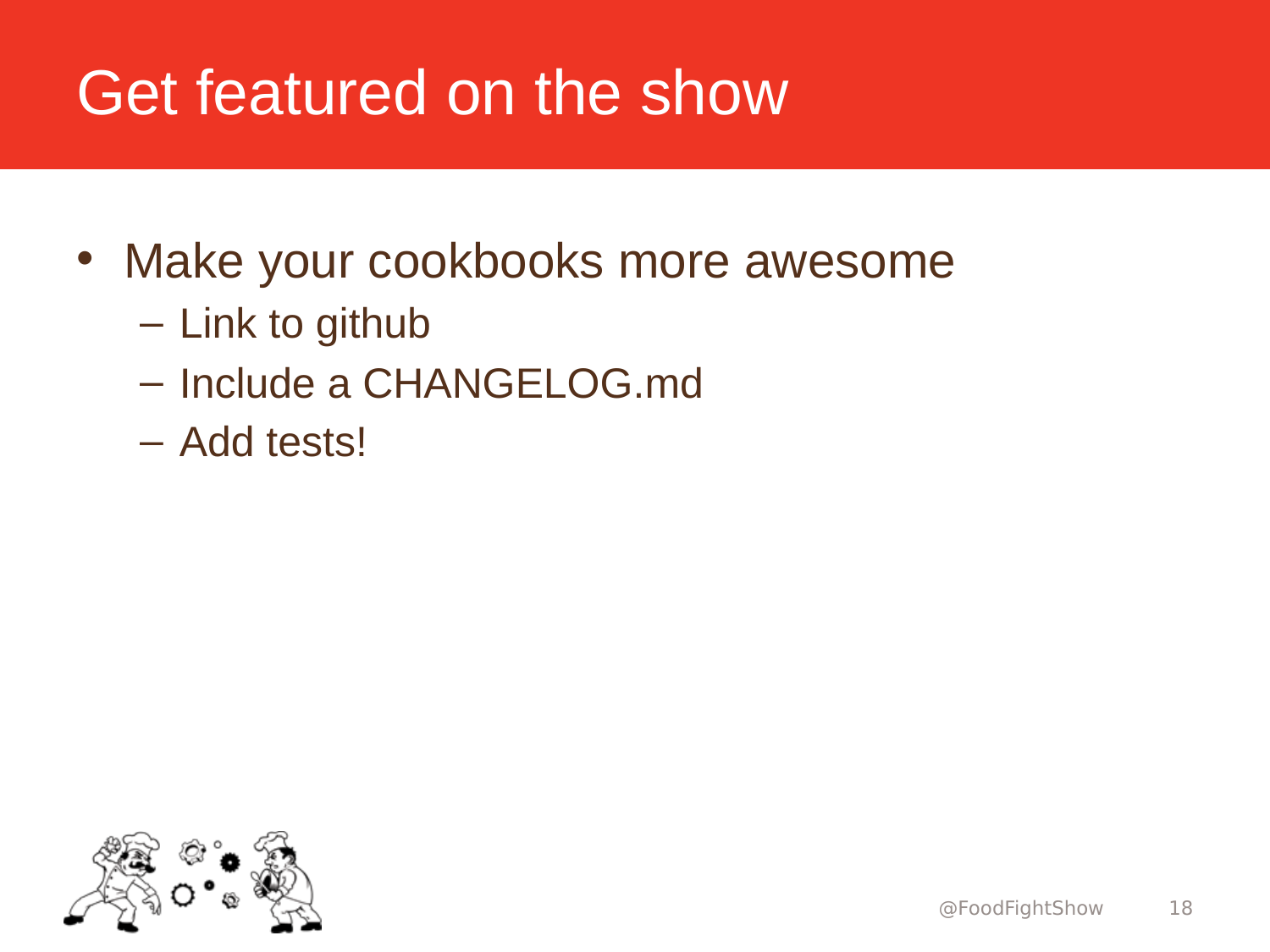

# Get featured on the show
Make your cookbooks more awesome
Link to github
Include a CHANGELOG.md
Add tests!
@FoodFightShow
18